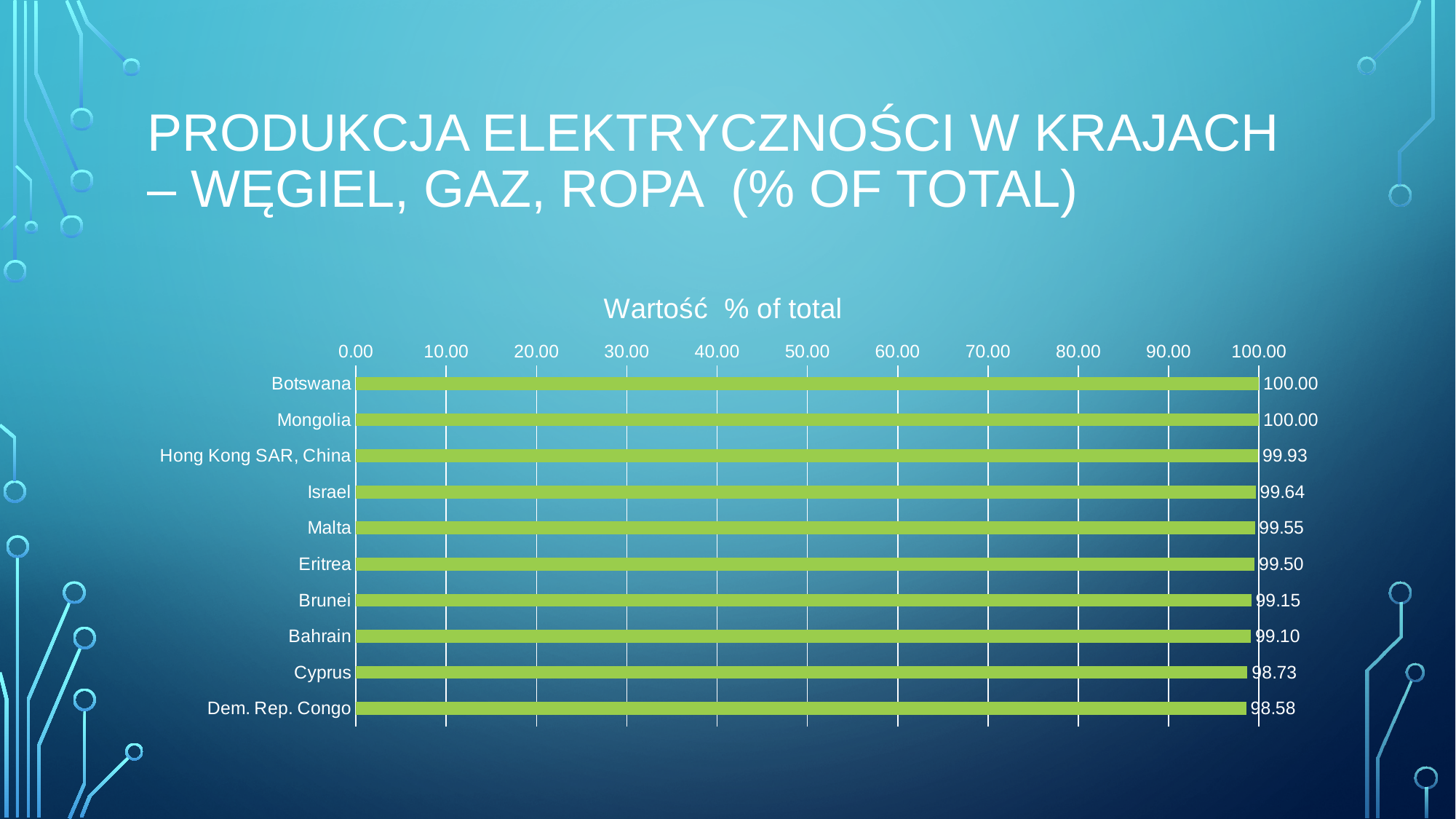

# Produkcja elektryczności w krajach – węgiel, gaz, ropa  (% of total)

### Chart: Wartość  % of total

| Category | Wartość |
|---|---|
| Botswana | 100.0 |
| Mongolia | 100.0 |
| Hong Kong SAR, China | 99.925 |
| Israel | 99.6441176470588 |
| Malta | 99.55 |
| Eritrea | 99.5 |
| Brunei | 99.1470588235294 |
| Bahrain | 99.1 |
| Cyprus | 98.7333333333333 |
| Dem. Rep. Congo | 98.5809523809523 |